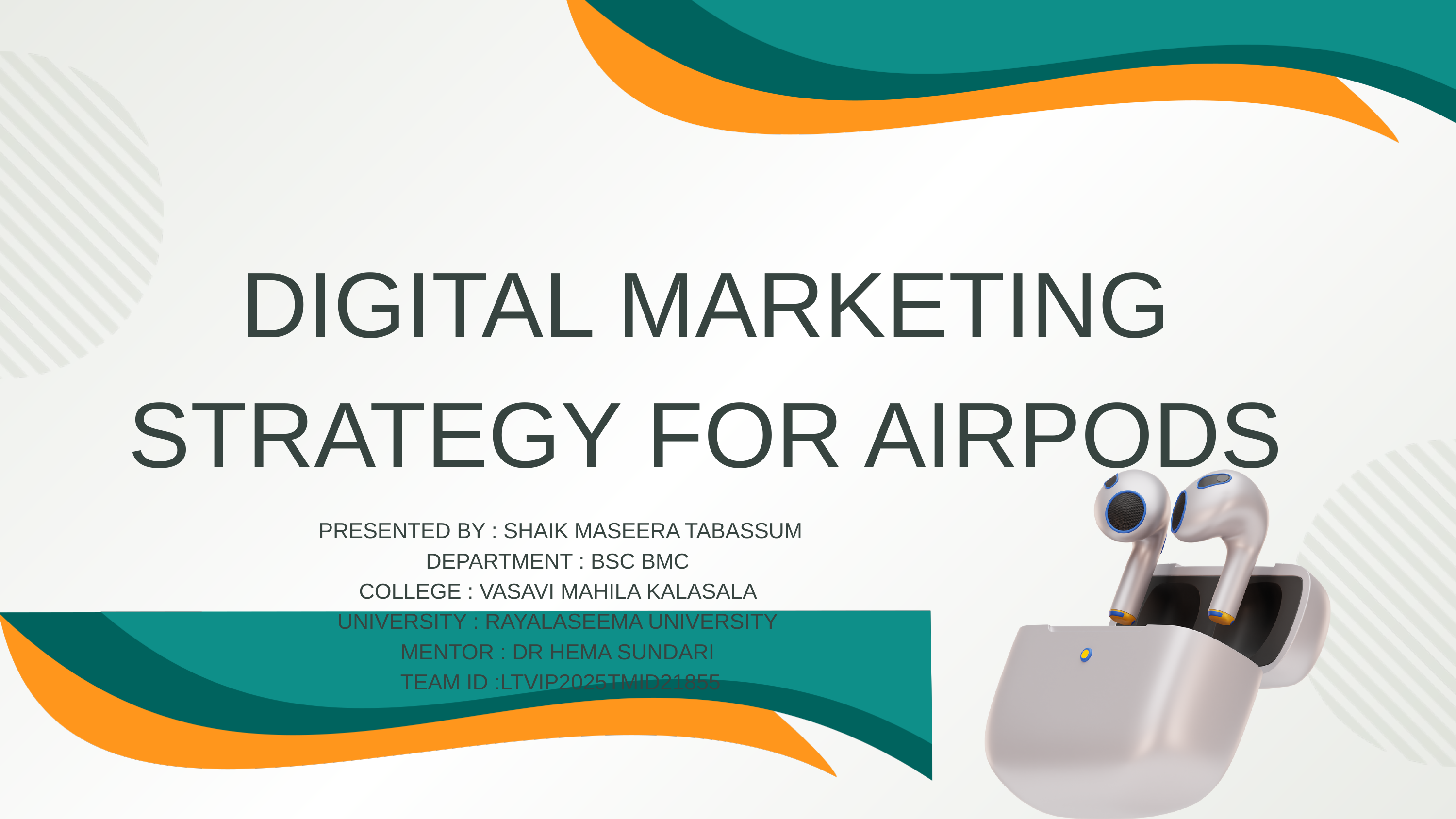

DIGITAL MARKETING STRATEGY FOR AIRPODS

PRESENTED BY : SHAIK MASEERA TABASSUM
DEPARTMENT : BSC BMC
COLLEGE : VASAVI MAHILA KALASALA
UNIVERSITY : RAYALASEEMA UNIVERSITY
MENTOR : DR HEMA SUNDARI
TEAM ID :LTVIP2025TMID21855